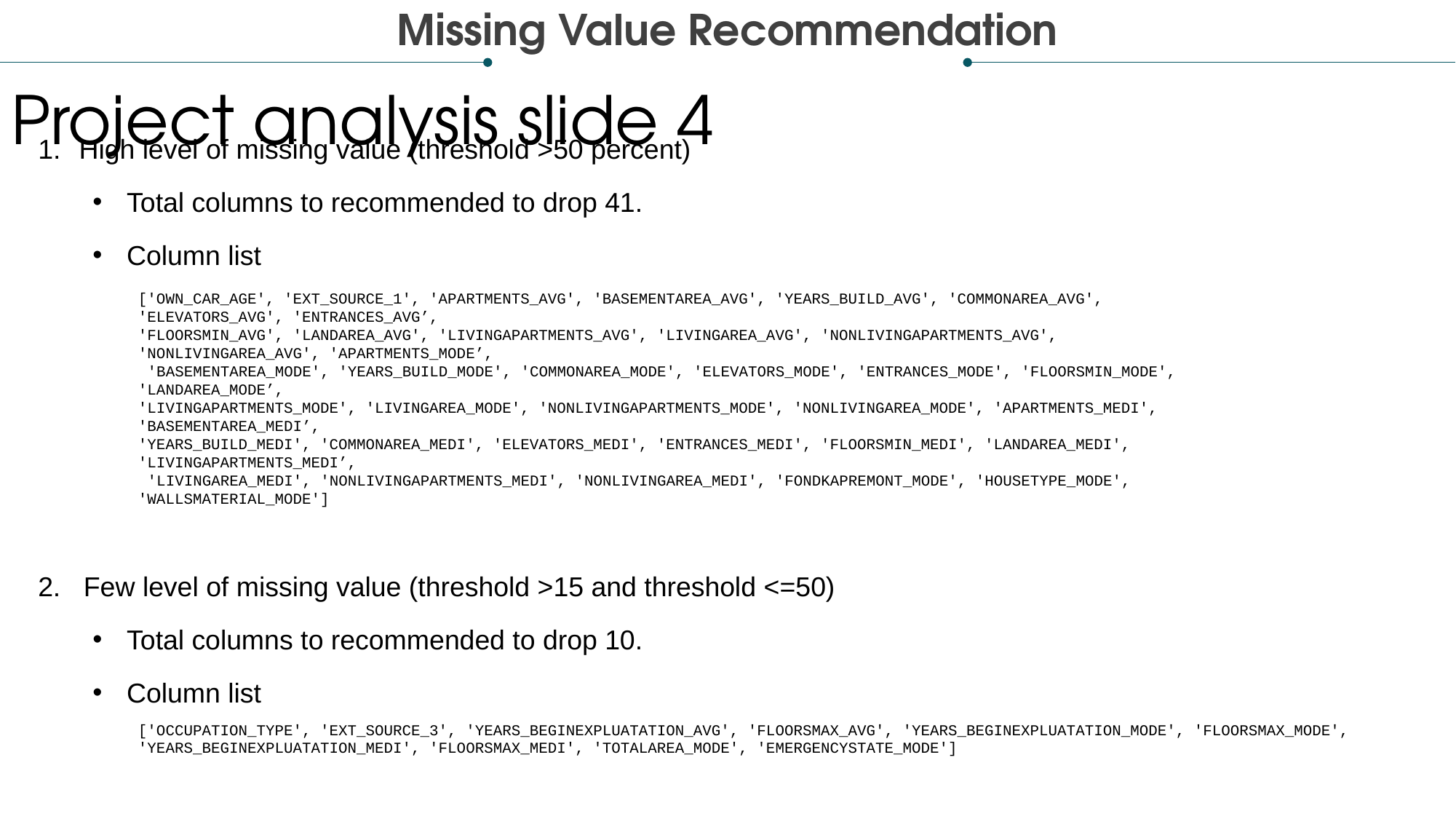

Missing Value Recommendation
Project analysis slide 4
High level of missing value (threshold >50 percent)
Total columns to recommended to drop 41.
Column list

['OWN_CAR_AGE', 'EXT_SOURCE_1', 'APARTMENTS_AVG', 'BASEMENTAREA_AVG', 'YEARS_BUILD_AVG', 'COMMONAREA_AVG', 'ELEVATORS_AVG', 'ENTRANCES_AVG’,
'FLOORSMIN_AVG', 'LANDAREA_AVG', 'LIVINGAPARTMENTS_AVG', 'LIVINGAREA_AVG', 'NONLIVINGAPARTMENTS_AVG', 'NONLIVINGAREA_AVG', 'APARTMENTS_MODE’,
 'BASEMENTAREA_MODE', 'YEARS_BUILD_MODE', 'COMMONAREA_MODE', 'ELEVATORS_MODE', 'ENTRANCES_MODE', 'FLOORSMIN_MODE', 'LANDAREA_MODE’,
'LIVINGAPARTMENTS_MODE', 'LIVINGAREA_MODE', 'NONLIVINGAPARTMENTS_MODE', 'NONLIVINGAREA_MODE', 'APARTMENTS_MEDI', 'BASEMENTAREA_MEDI’,
'YEARS_BUILD_MEDI', 'COMMONAREA_MEDI', 'ELEVATORS_MEDI', 'ENTRANCES_MEDI', 'FLOORSMIN_MEDI', 'LANDAREA_MEDI', 'LIVINGAPARTMENTS_MEDI’,
 'LIVINGAREA_MEDI', 'NONLIVINGAPARTMENTS_MEDI', 'NONLIVINGAREA_MEDI', 'FONDKAPREMONT_MODE', 'HOUSETYPE_MODE', 'WALLSMATERIAL_MODE']
2.   Few level of missing value (threshold >15 and threshold <=50)
Total columns to recommended to drop 10.
Column list

['OCCUPATION_TYPE', 'EXT_SOURCE_3', 'YEARS_BEGINEXPLUATATION_AVG', 'FLOORSMAX_AVG', 'YEARS_BEGINEXPLUATATION_MODE', 'FLOORSMAX_MODE', 'YEARS_BEGINEXPLUATATION_MEDI', 'FLOORSMAX_MEDI', 'TOTALAREA_MODE', 'EMERGENCYSTATE_MODE']